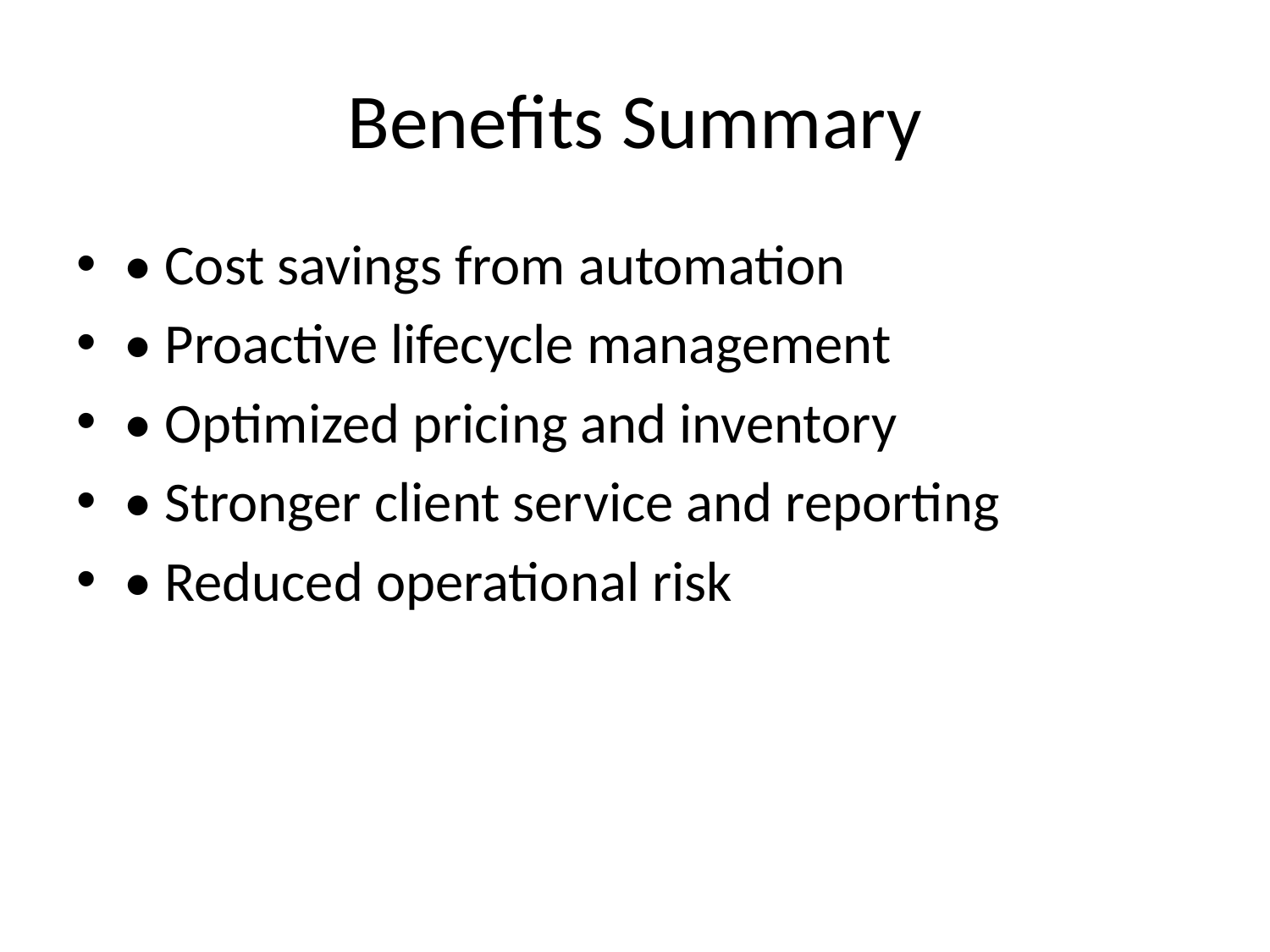

# Benefits Summary
• Cost savings from automation
• Proactive lifecycle management
• Optimized pricing and inventory
• Stronger client service and reporting
• Reduced operational risk